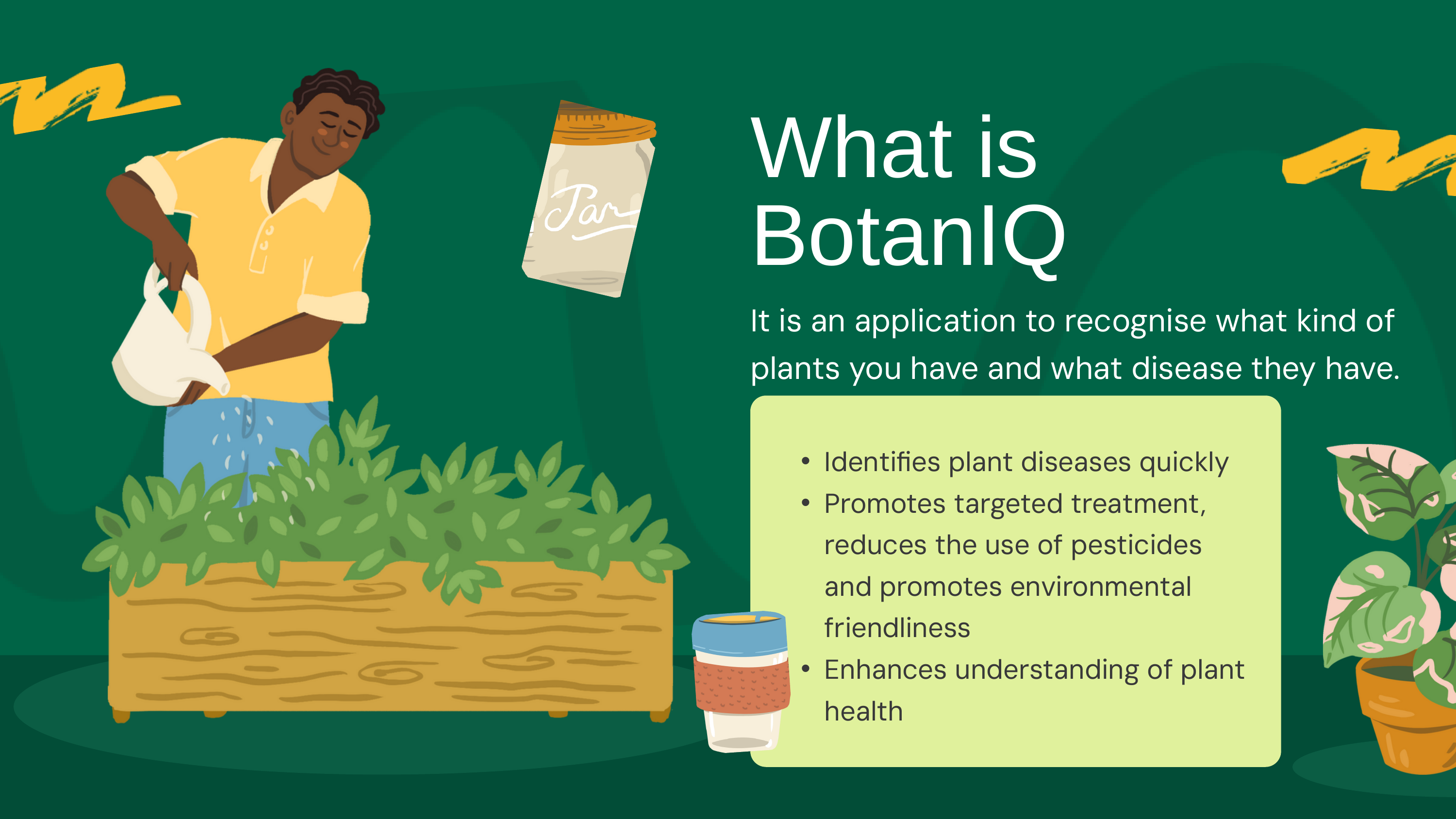

What is BotanIQ

It is an application to recognise what kind of plants you have and what disease they have.

Identifies plant diseases quickly
Promotes targeted treatment, reduces the use of pesticides and promotes environmental friendliness
Enhances understanding of plant health